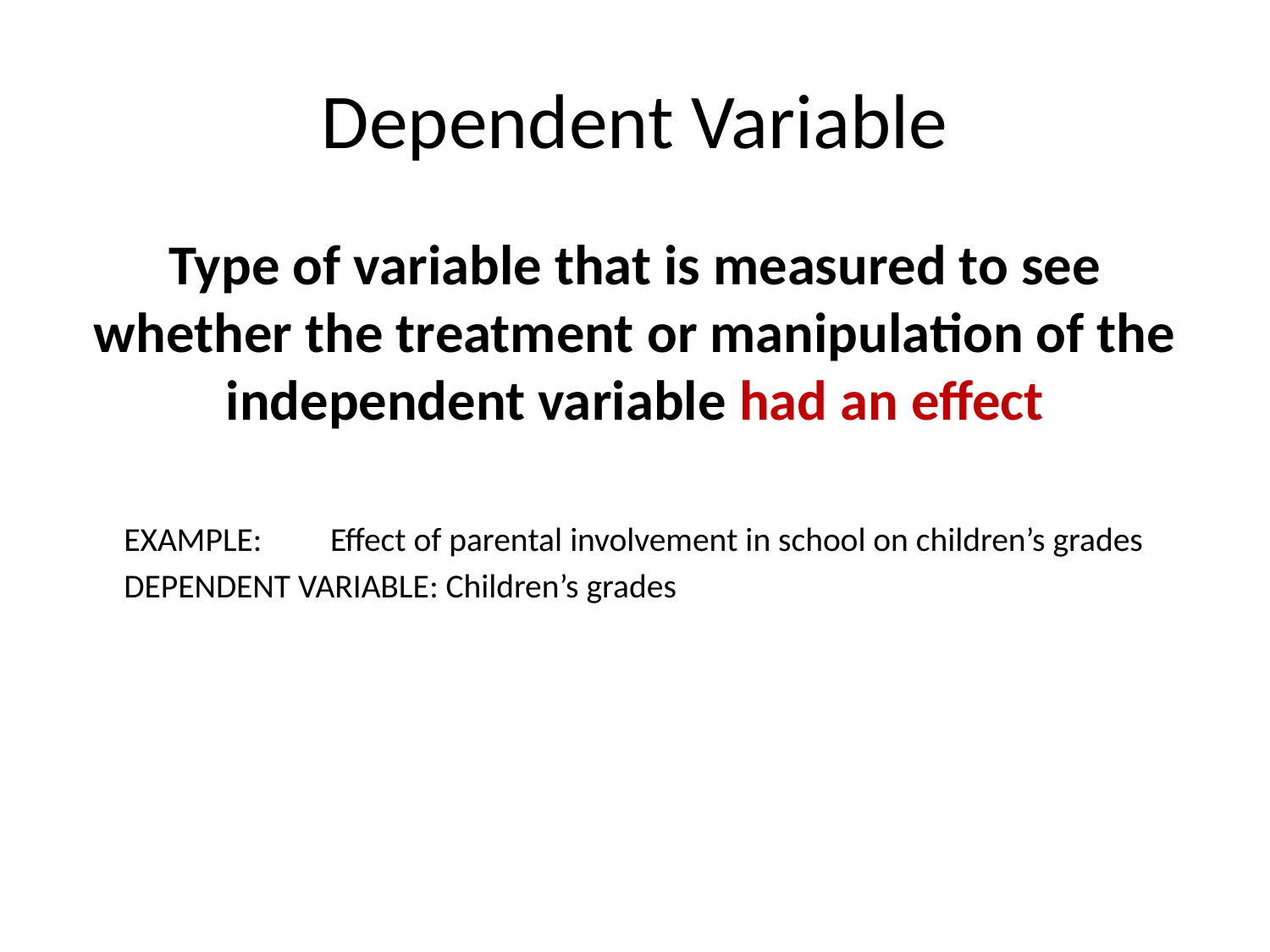

# Dependent Variable
Type of variable that is measured to see whether the treatment or manipulation of the independent variable had an effect

Example:	Effect of parental involvement in school on children’s grades
Dependent variable: Children’s grades